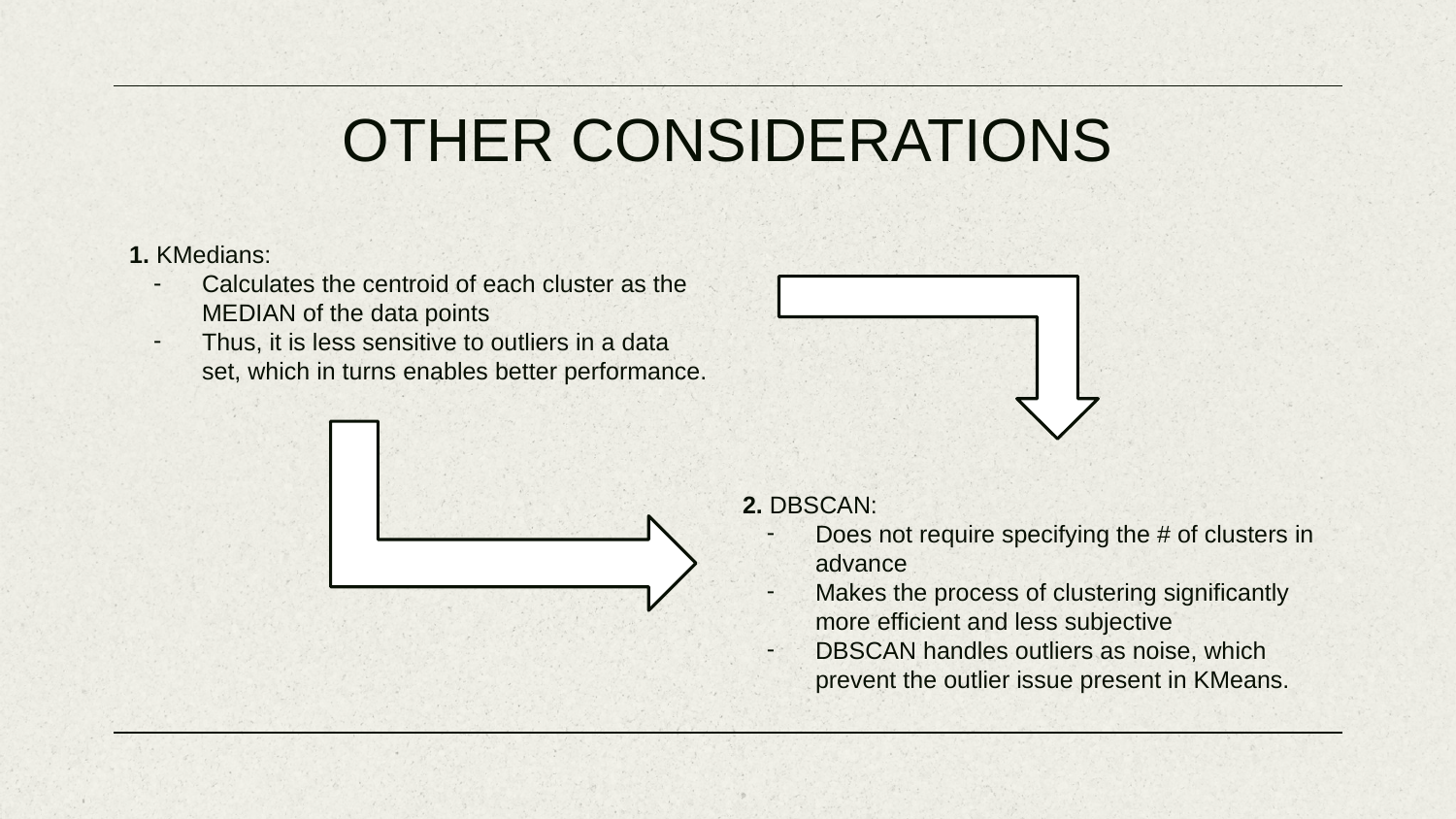

# OTHER CONSIDERATIONS
1. KMedians:
Calculates the centroid of each cluster as the MEDIAN of the data points
Thus, it is less sensitive to outliers in a data set, which in turns enables better performance.

2. DBSCAN:
Does not require specifying the # of clusters in advance
Makes the process of clustering significantly more efficient and less subjective
DBSCAN handles outliers as noise, which prevent the outlier issue present in KMeans.